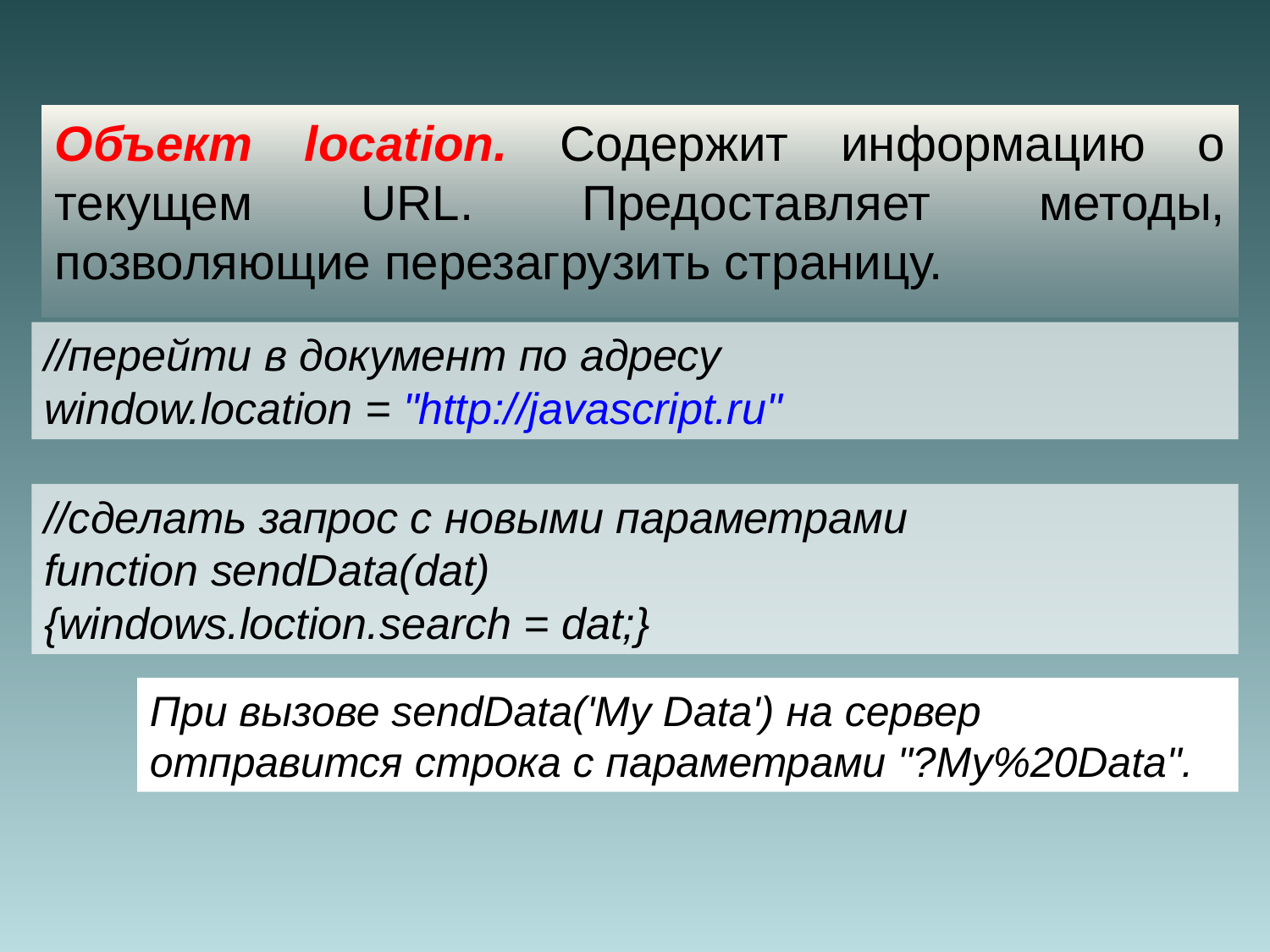

Объект location. Содержит информацию о текущем URL. Предоставляет методы, позволяющие перезагрузить страницу.
//перейти в документ по адресу
window.location = "http://javascript.ru"
//сделать запрос с новыми параметрами
function sendData(dat)
{windows.loction.search = dat;}
При вызове sendData('My Data') на сервер отправится строка с параметрами "?My%20Data".